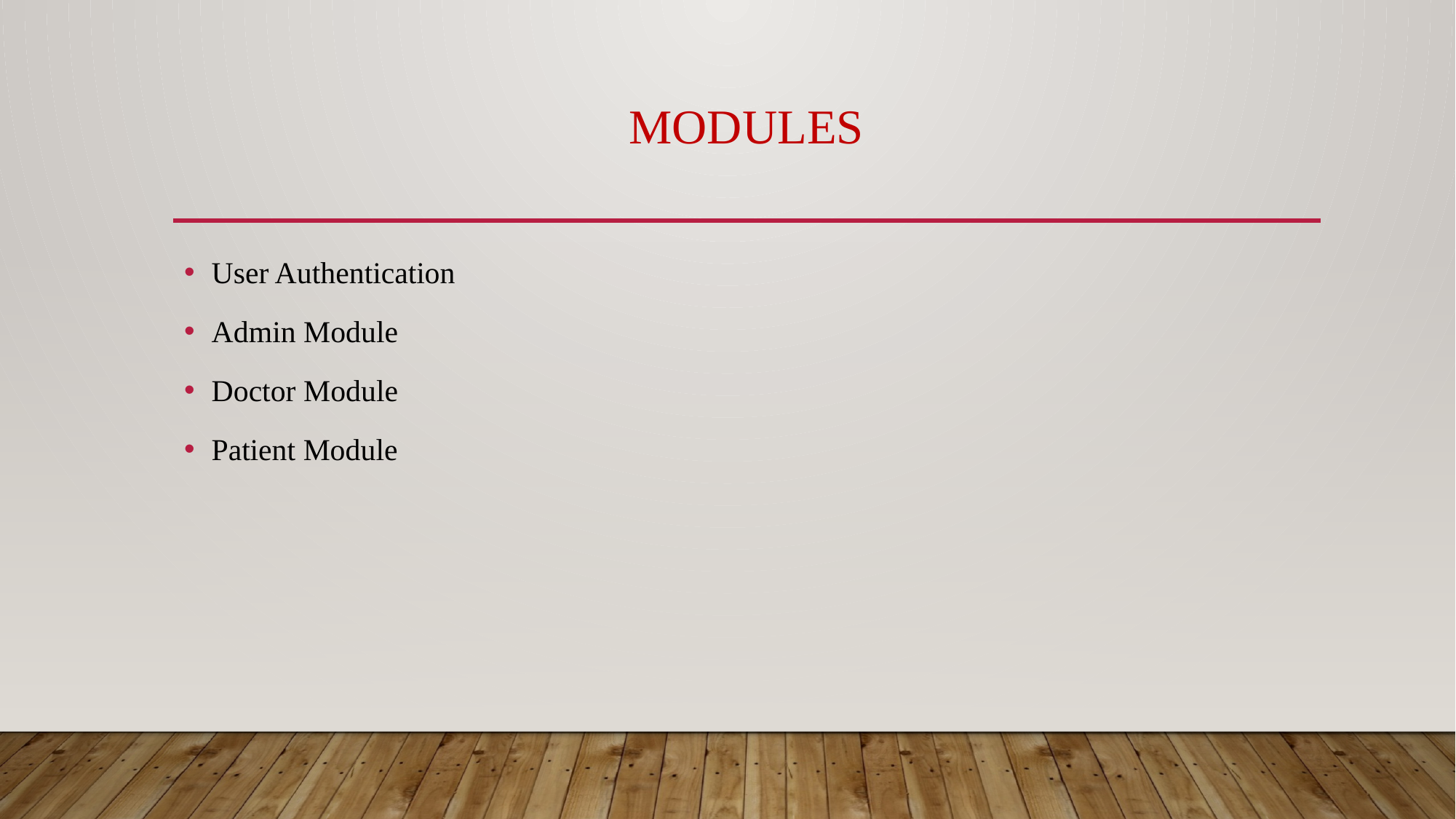

# modules
User Authentication
Admin Module
Doctor Module
Patient Module